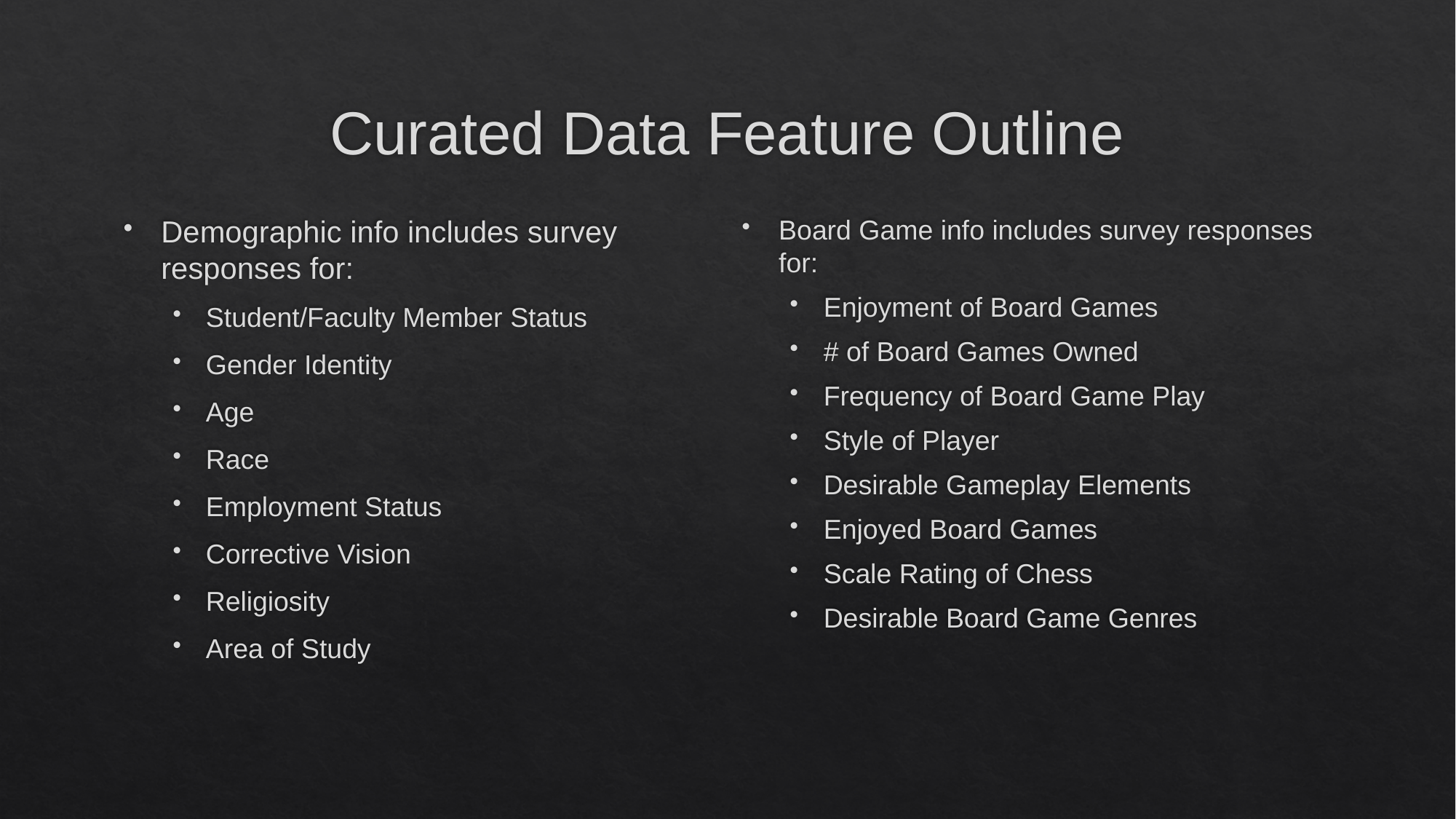

# Curated Data Feature Outline
Board Game info includes survey responses for:
Enjoyment of Board Games
# of Board Games Owned
Frequency of Board Game Play
Style of Player
Desirable Gameplay Elements
Enjoyed Board Games
Scale Rating of Chess
Desirable Board Game Genres
Demographic info includes survey responses for:
Student/Faculty Member Status
Gender Identity
Age
Race
Employment Status
Corrective Vision
Religiosity
Area of Study